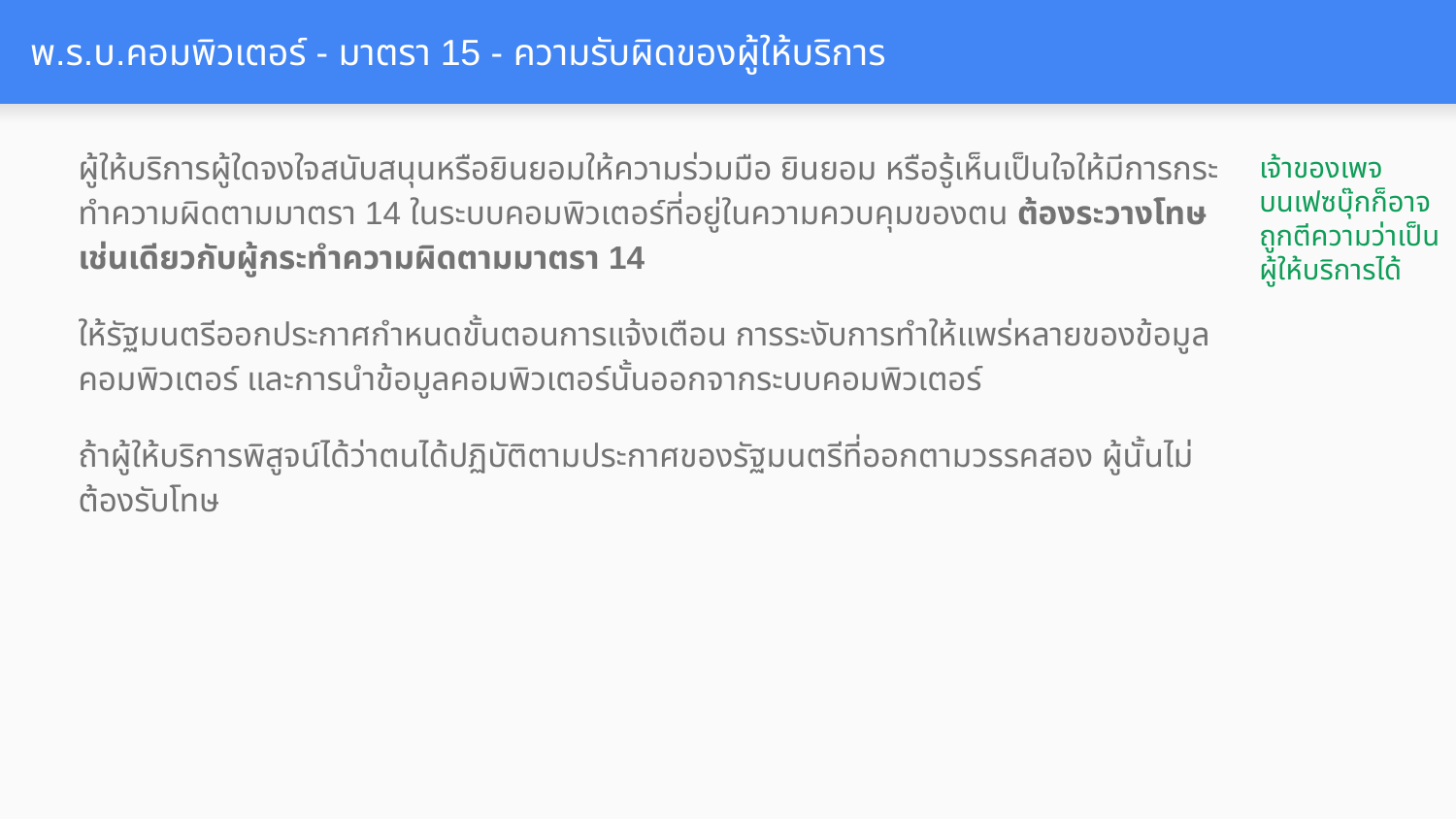

# พ.ร.บ.คอมพิวเตอร์ - มาตรา 15 - ความรับผิดของผู้ให้บริการ
ผู้ให้บริการผู้ใดจงใจสนับสนุนหรือยินยอมให้ความร่วมมือ ยินยอม หรือรู้เห็นเป็นใจให้มีการกระทำความผิดตามมาตรา 14 ในระบบคอมพิวเตอร์ที่อยู่ในความควบคุมของตน ต้องระวางโทษเช่นเดียวกับผู้กระทำความผิดตามมาตรา 14
ให้รัฐมนตรีออกประกาศกำหนดขั้นตอนการแจ้งเตือน การระงับการทำให้แพร่หลายของข้อมูลคอมพิวเตอร์ และการนำข้อมูลคอมพิวเตอร์นั้นออกจากระบบคอมพิวเตอร์
ถ้าผู้ให้บริการพิสูจน์ได้ว่าตนได้ปฏิบัติตามประกาศของรัฐมนตรีที่ออกตามวรรคสอง ผู้นั้นไม่ต้องรับโทษ
เจ้าของเพจ
บนเฟซบุ๊กก็อาจถูกตีความว่าเป็นผู้ให้บริการได้